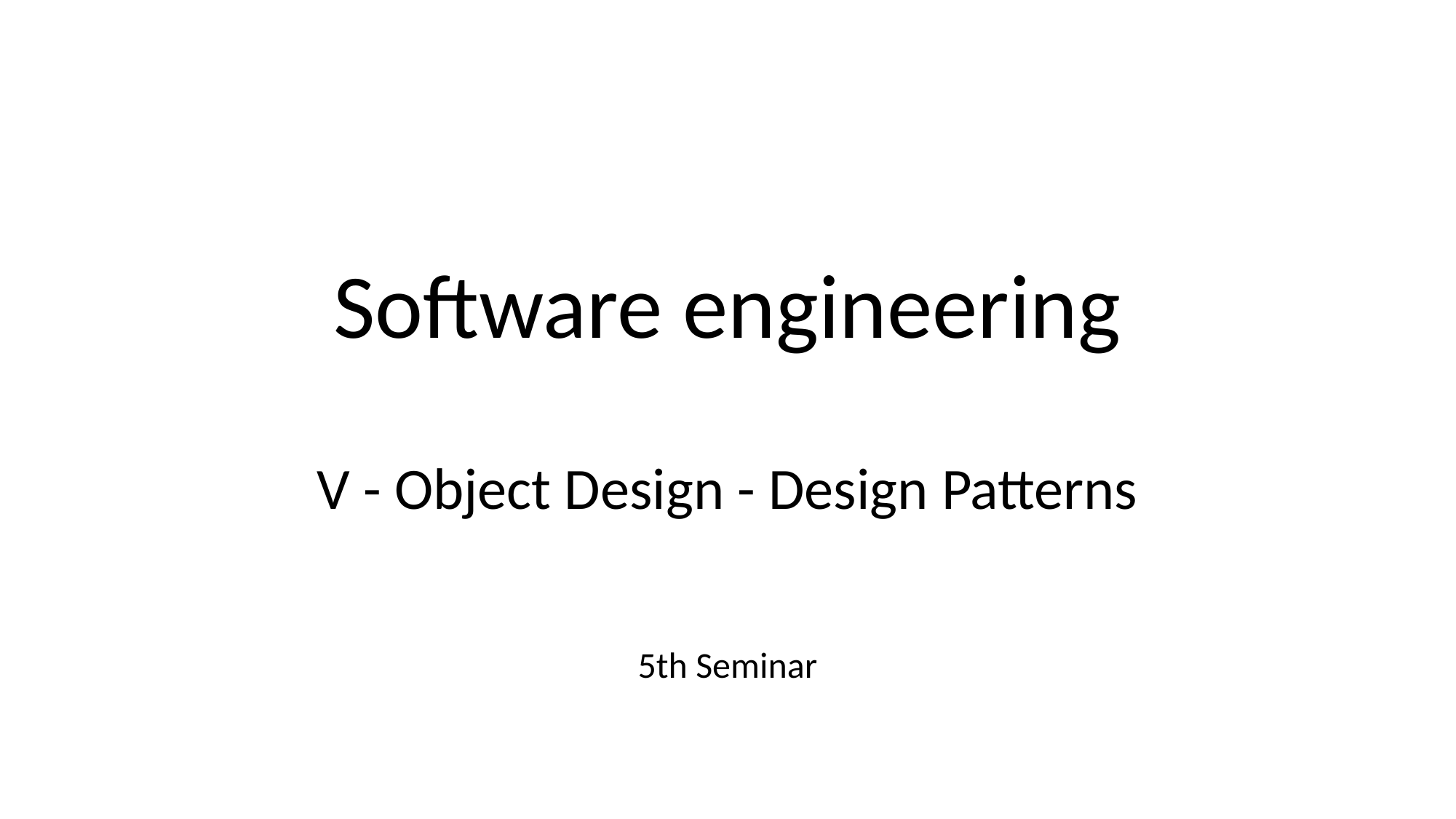

# Software engineering

V - Object Design - Design Patterns

5th Seminar